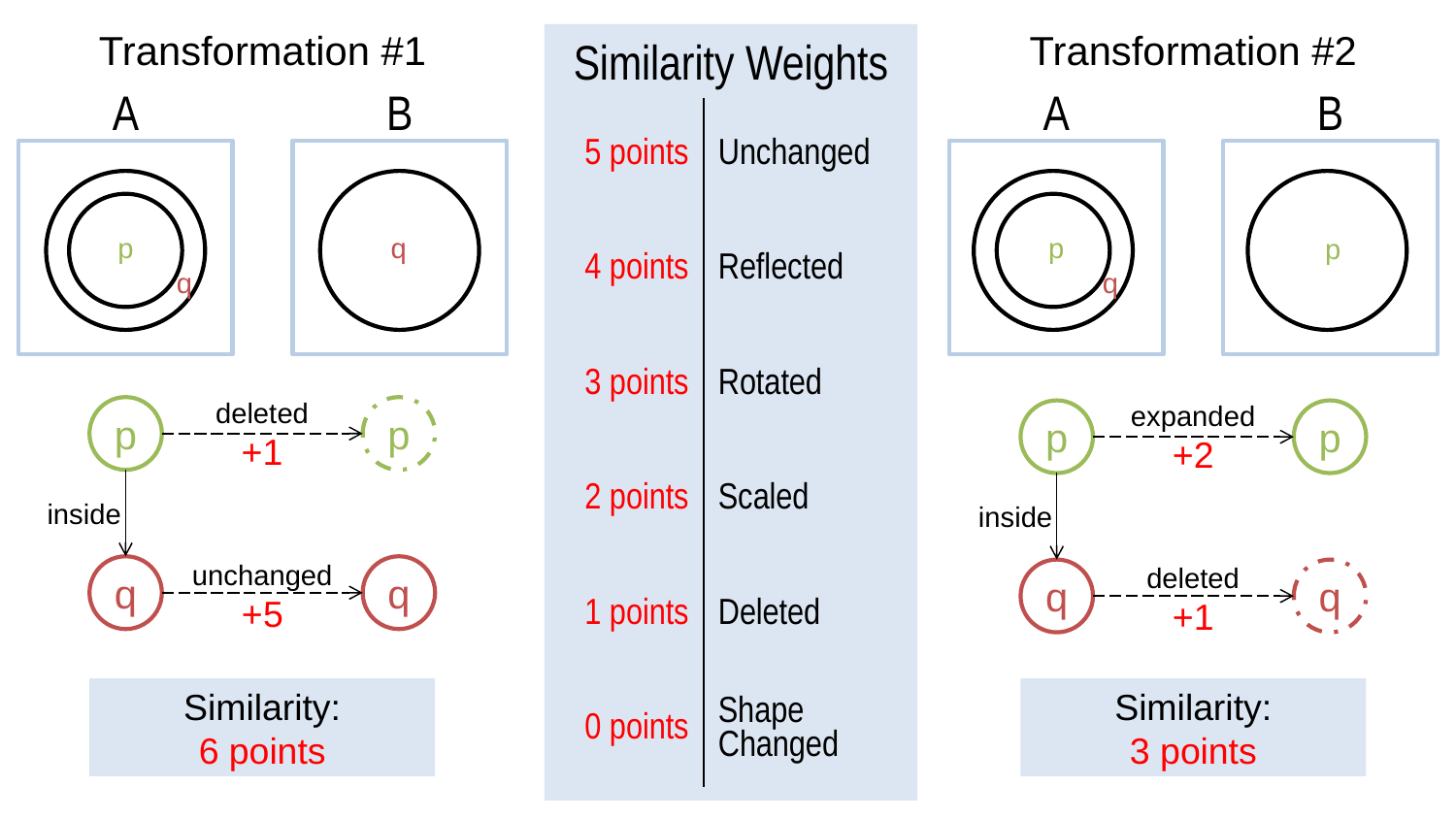

Transformation #1
Transformation #2
Similarity Weights
B
B
A
A
| 5 points | Unchanged |
| --- | --- |
| 4 points | Reflected |
| 3 points | Rotated |
| 2 points | Scaled |
| 1 points | Deleted |
| 0 points | Shape Changed |

q
p
p
p
q
q
deleted
+1
expanded
+2
p
p
p
p
inside
inside
unchanged
+5
deleted
+1
q
q
q
q
Similarity:
6 points
Similarity:
3 points